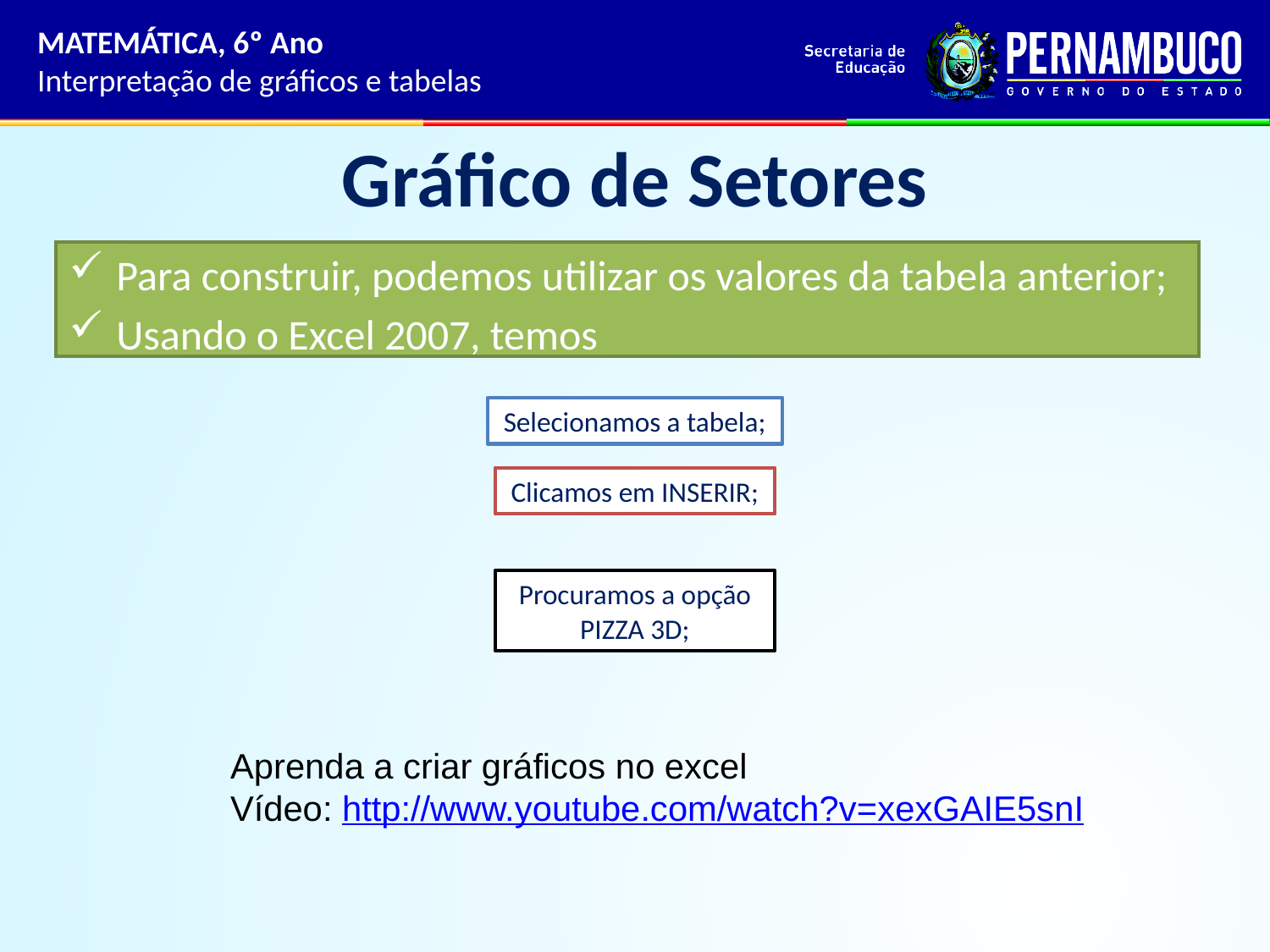

MATEMÁTICA, 6º Ano
Interpretação de gráficos e tabelas
# Gráfico de Setores
Para construir, podemos utilizar os valores da tabela anterior;
Usando o Excel 2007, temos

Selecionamos a tabela;
Clicamos em INSERIR;
Procuramos a opção PIZZA 3D;
Aprenda a criar gráficos no excel
Vídeo: http://www.youtube.com/watch?v=xexGAIE5snI